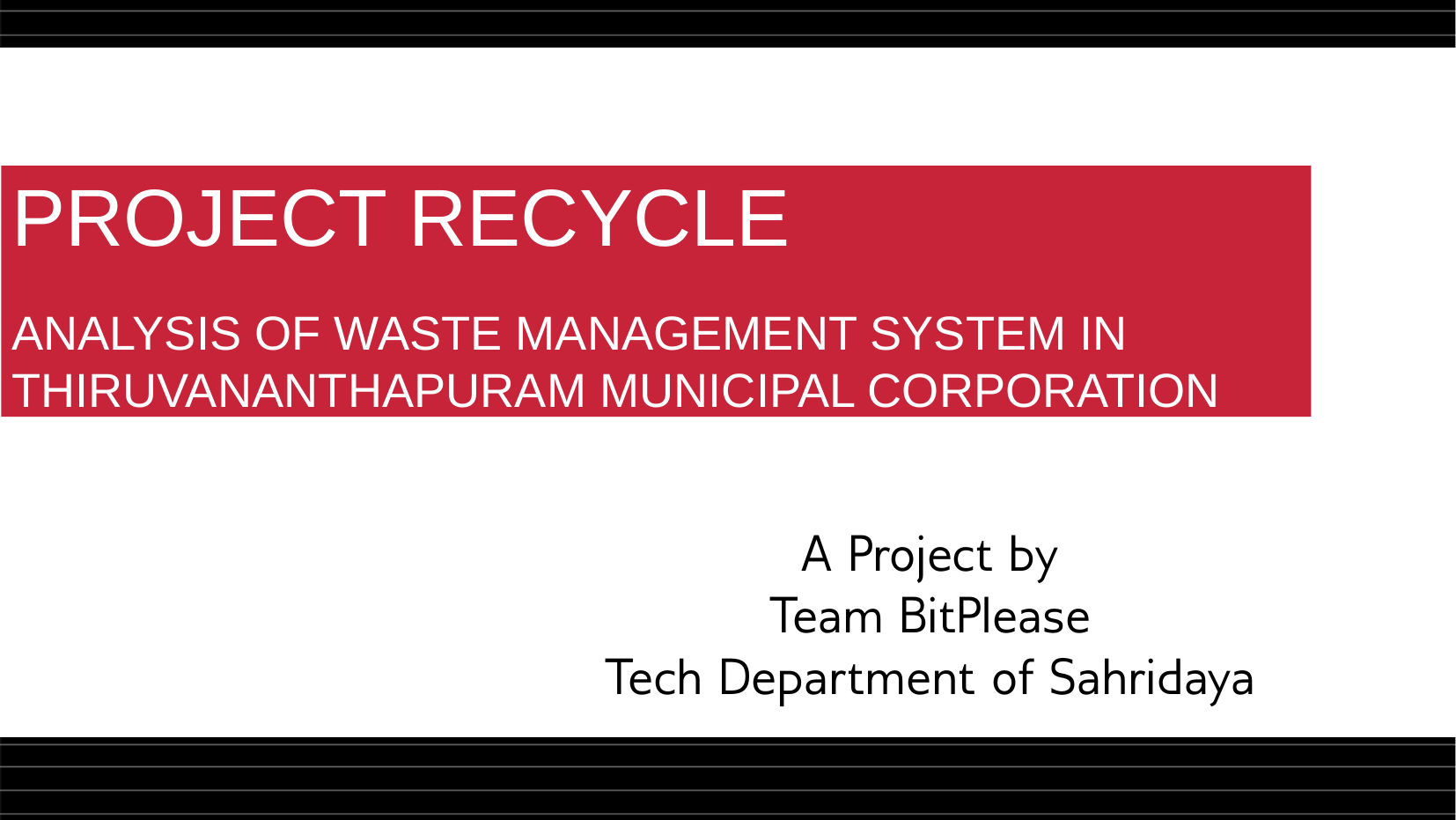

PROJECT RECYCLE
ANALYSIS OF WASTE MANAGEMENT SYSTEM IN THIRUVANANTHAPURAM MUNICIPAL CORPORATION
A Project by
Team BitPlease
Tech Department of Sahridaya